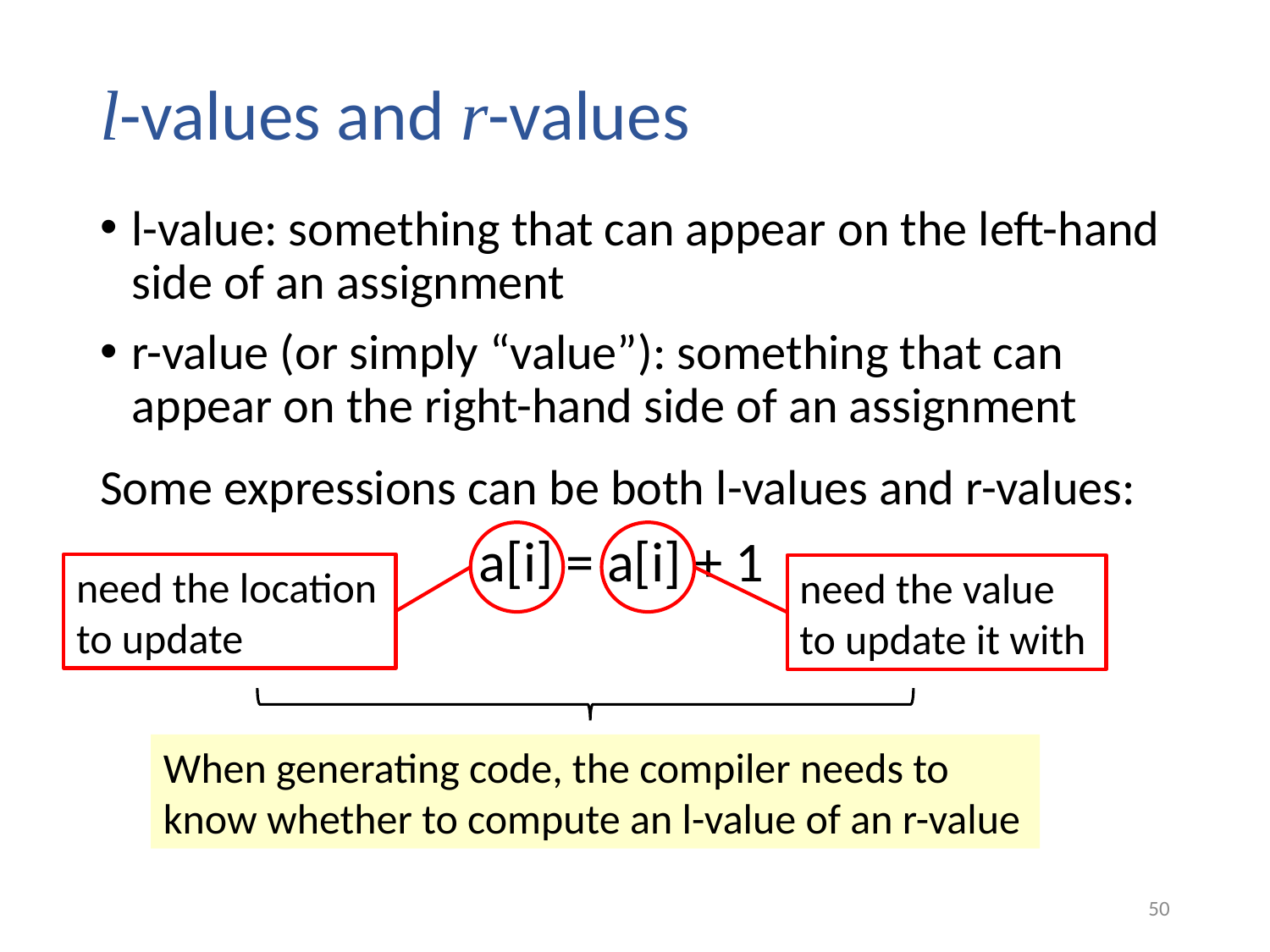

# l-values and r-values
l-value: something that can appear on the left-hand side of an assignment
r-value (or simply “value”): something that can appear on the right-hand side of an assignment

Some expressions can be both l-values and r-values:
a[i] = a[i] + 1

need the location to update
need the value to update it with
When generating code, the compiler needs to know whether to compute an l-value of an r-value
50